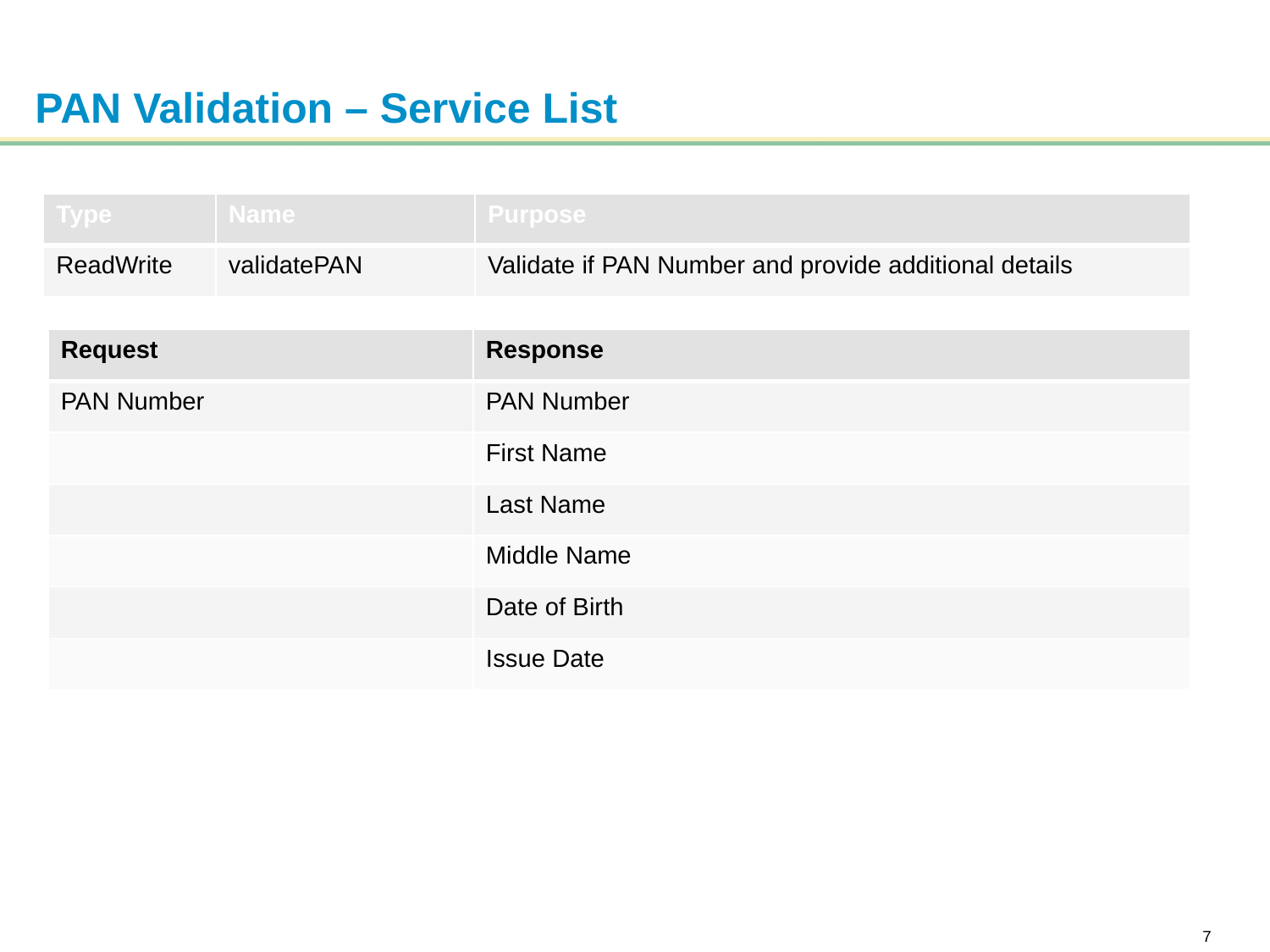

# PAN Validation – Service List
| Type | Name | Purpose |
| --- | --- | --- |
| ReadWrite | validatePAN | Validate if PAN Number and provide additional details |
| Request | Response |
| --- | --- |
| PAN Number | PAN Number |
|  | First Name |
|  | Last Name |
|  | Middle Name |
|  | Date of Birth |
|  | Issue Date |